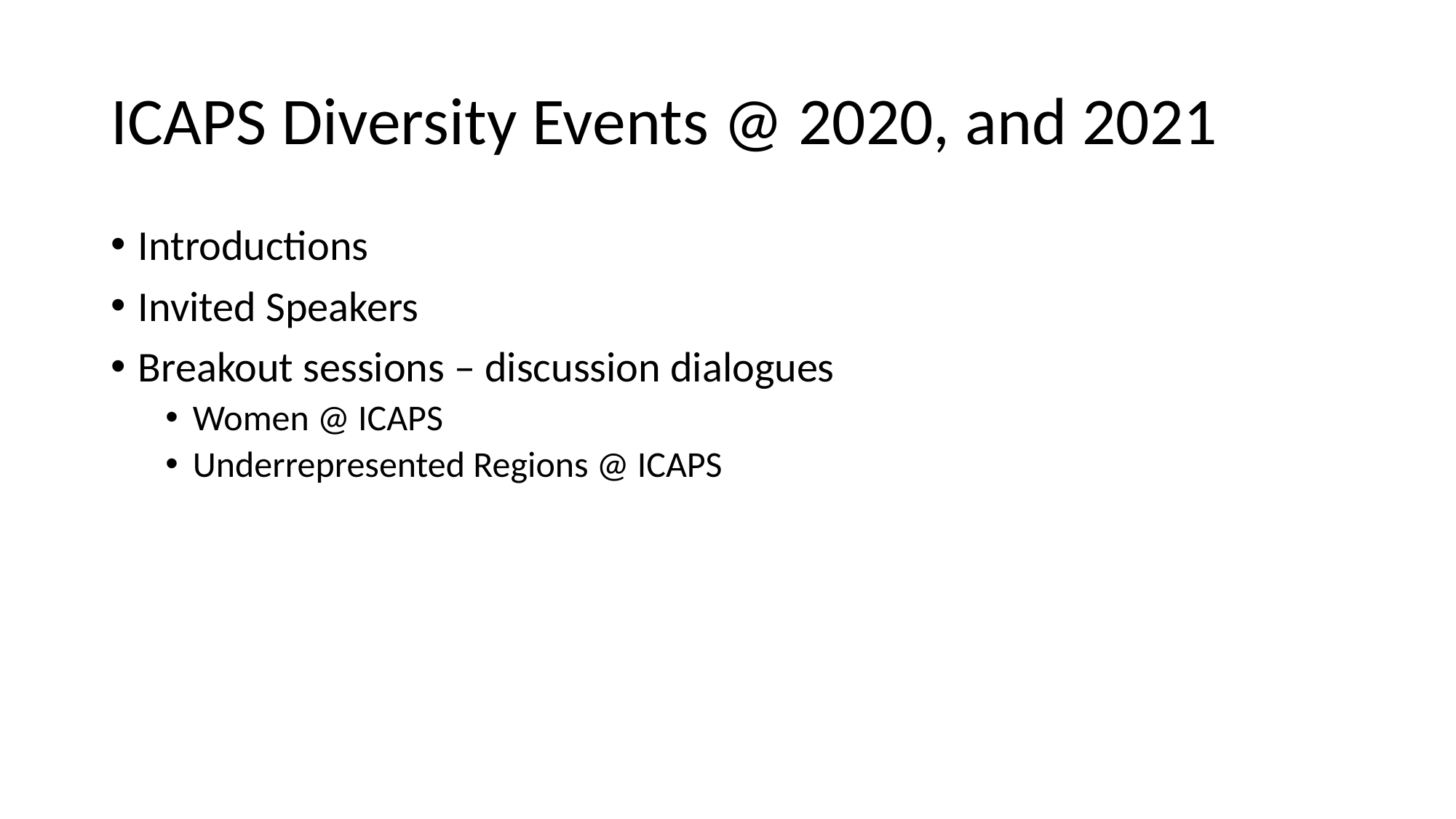

# ICAPS Diversity Events @ 2020, and 2021
Introductions
Invited Speakers
Breakout sessions – discussion dialogues
Women @ ICAPS
Underrepresented Regions @ ICAPS